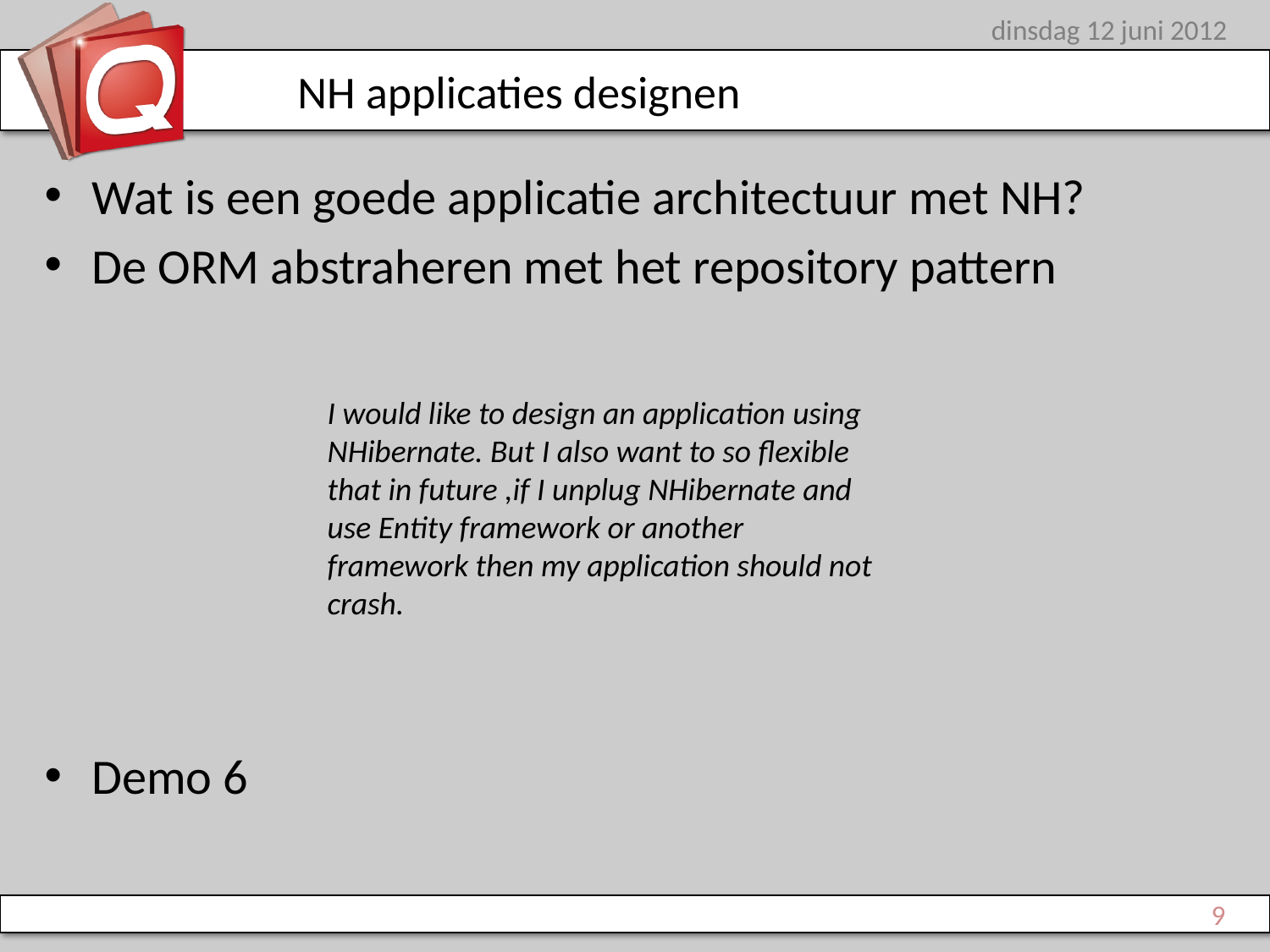

dinsdag 12 juni 2012
# NH applicaties designen
Wat is een goede applicatie architectuur met NH?
De ORM abstraheren met het repository pattern

Demo 6
I would like to design an application using NHibernate. But I also want to so flexible that in future ,if I unplug NHibernate and use Entity framework or another framework then my application should not crash.

9